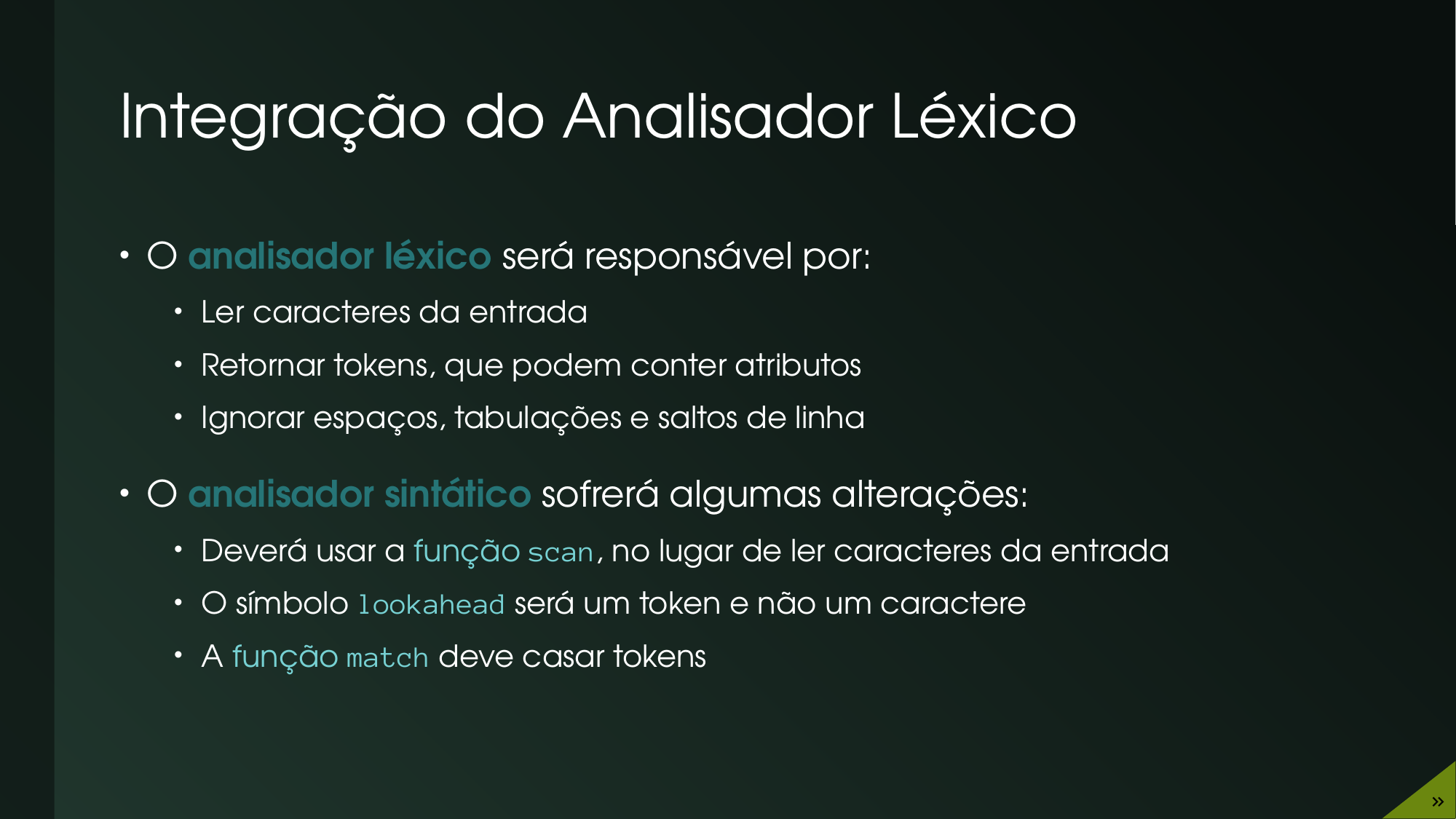

# Integração do Analisador Léxico
O analisador léxico será responsável por:
Ler caracteres da entrada
Retornar tokens, que podem conter atributos
Ignorar espaços, tabulações e saltos de linha
O analisador sintático sofrerá algumas alterações:
Deverá usar a função scan, no lugar de ler caracteres da entrada
O símbolo lookahead será um token e não um caractere
A função match deve casar tokens

»